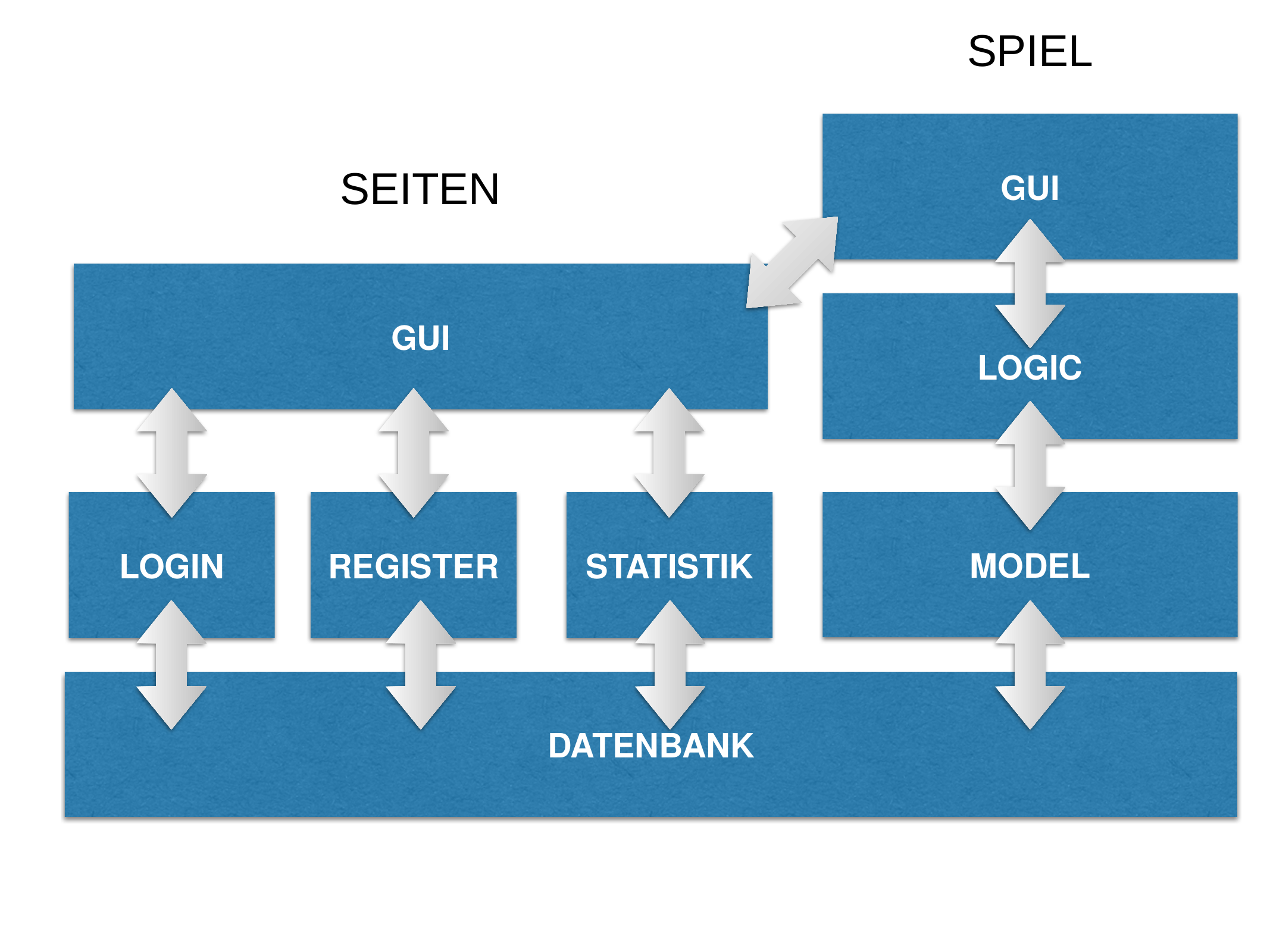

SPIEL
GUI
SEITEN

GUI
LOGIC

MODEL
LOGIN
REGISTER
STATISTIK

DATENBANK